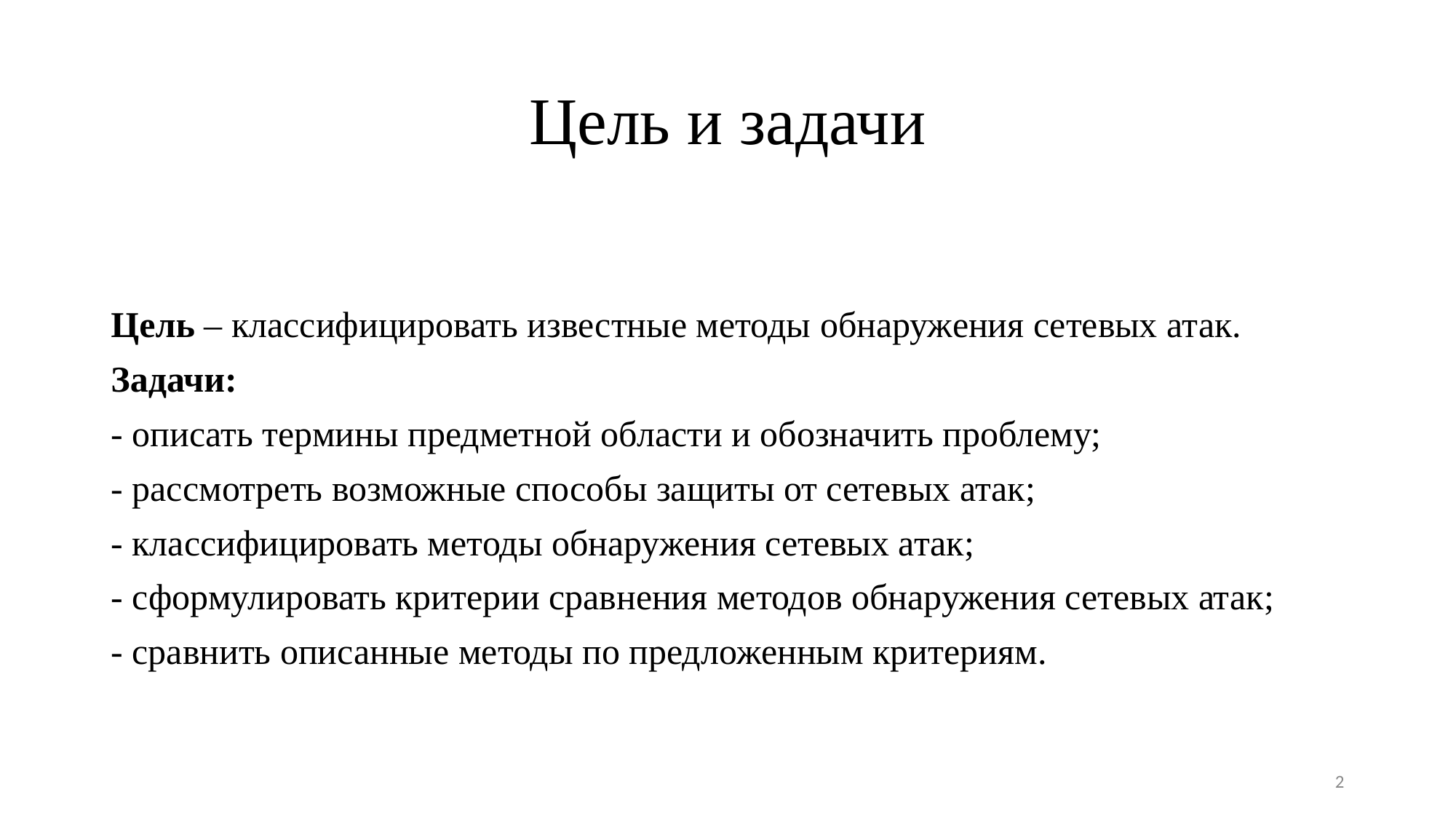

# Цель и задачи
Цель – классифицировать известные методы обнаружения сетевых атак.
Задачи:
- описать термины предметной области и обозначить проблему;
- рассмотреть возможные способы защиты от сетевых атак;
- классифицировать методы обнаружения сетевых атак;
- сформулировать критерии сравнения методов обнаружения сетевых атак;
- сравнить описанные методы по предложенным критериям.
2